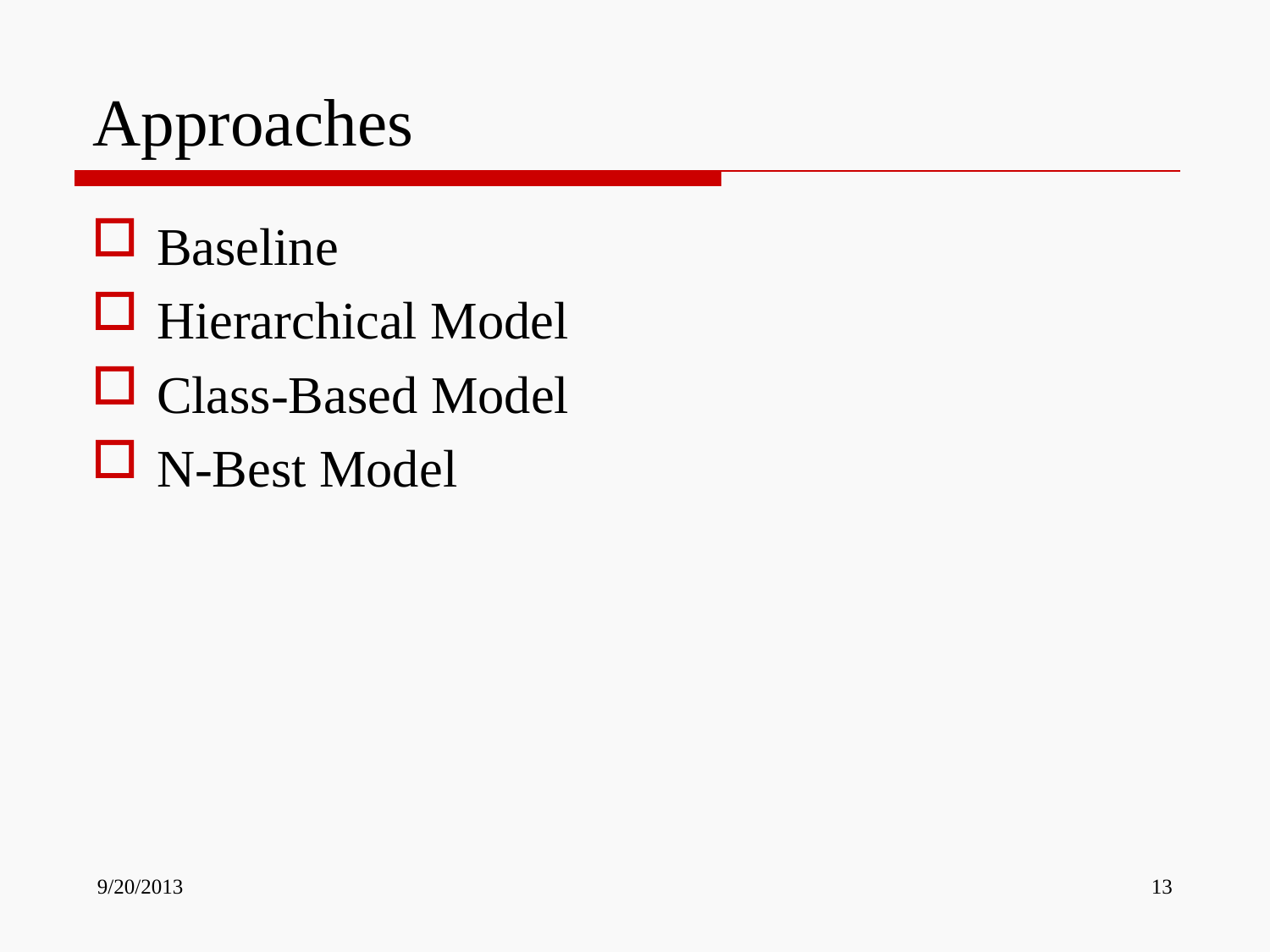

# Approaches
Baseline
Hierarchical Model
Class-Based Model
N-Best Model
9/20/2013
13